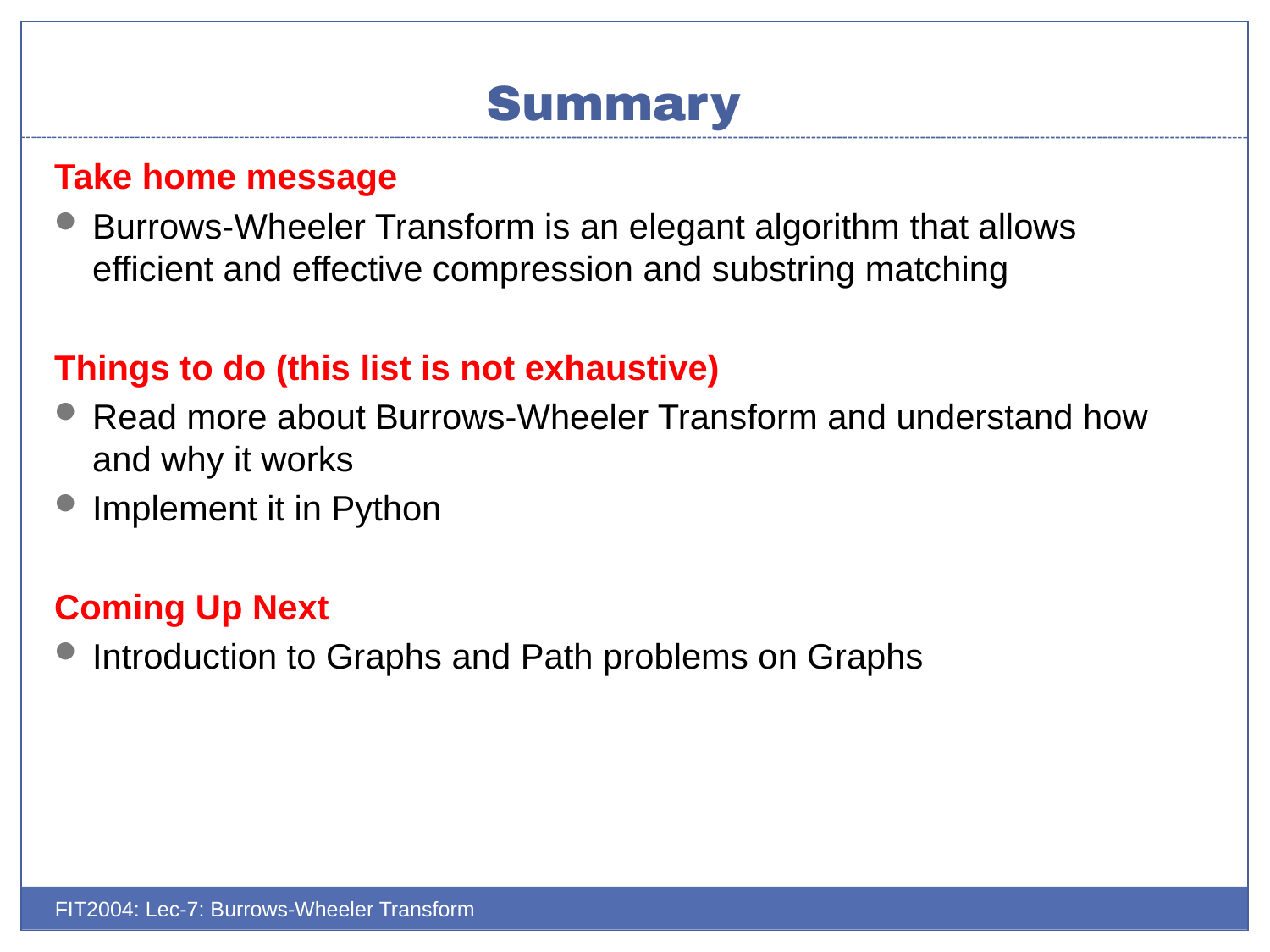

# Summary
Take home message
Burrows-Wheeler Transform is an elegant algorithm that allows efficient and effective compression and substring matching

Things to do (this list is not exhaustive)
Read more about Burrows-Wheeler Transform and understand how and why it works
Implement it in Python

Coming Up Next
Introduction to Graphs and Path problems on Graphs
FIT2004: Lec-7: Burrows-Wheeler Transform